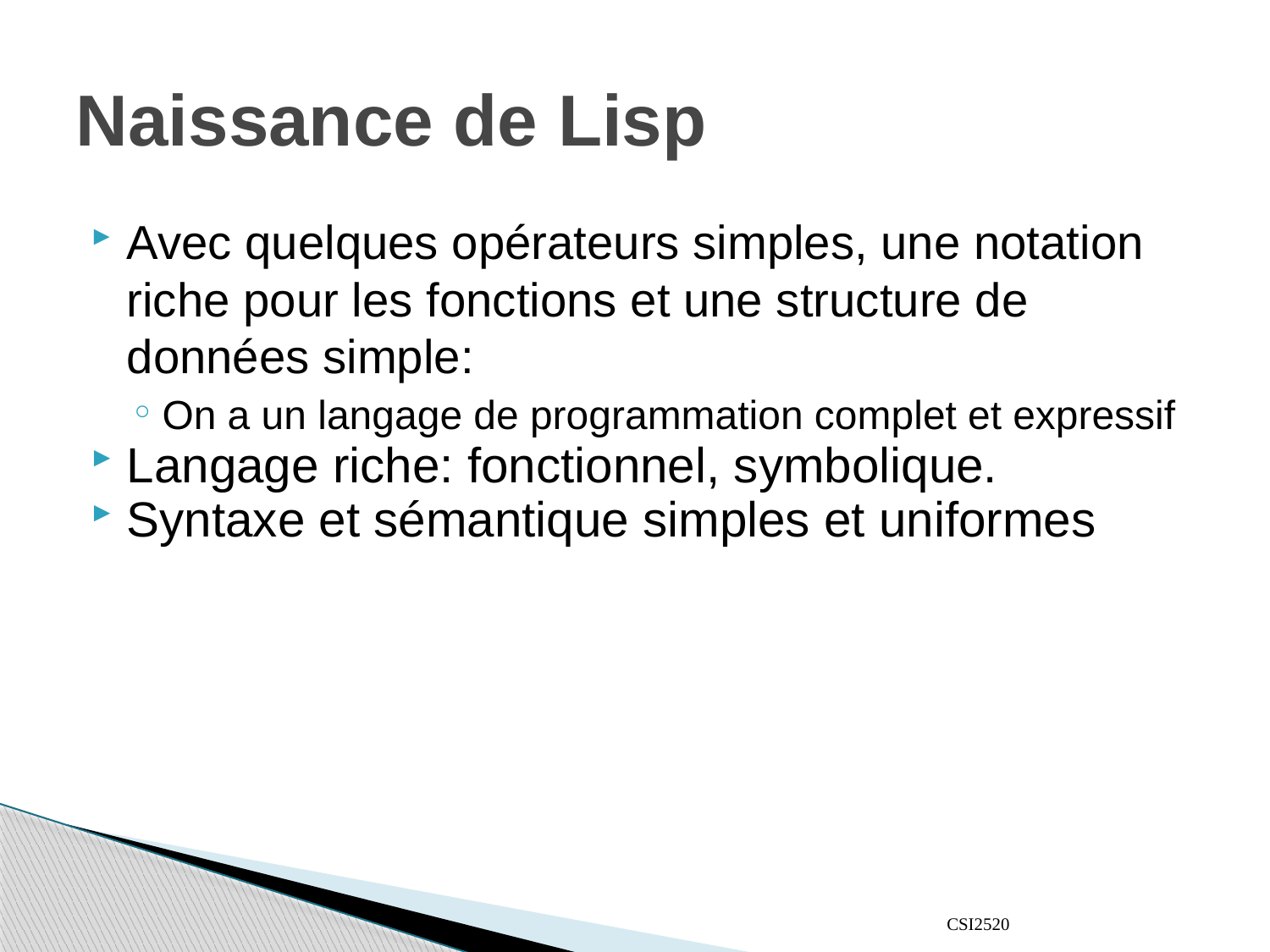

# Naissance de Lisp
Avec quelques opérateurs simples, une notation riche pour les fonctions et une structure de données simple:
On a un langage de programmation complet et expressif
Langage riche: fonctionnel, symbolique.
Syntaxe et sémantique simples et uniformes

CSI2520